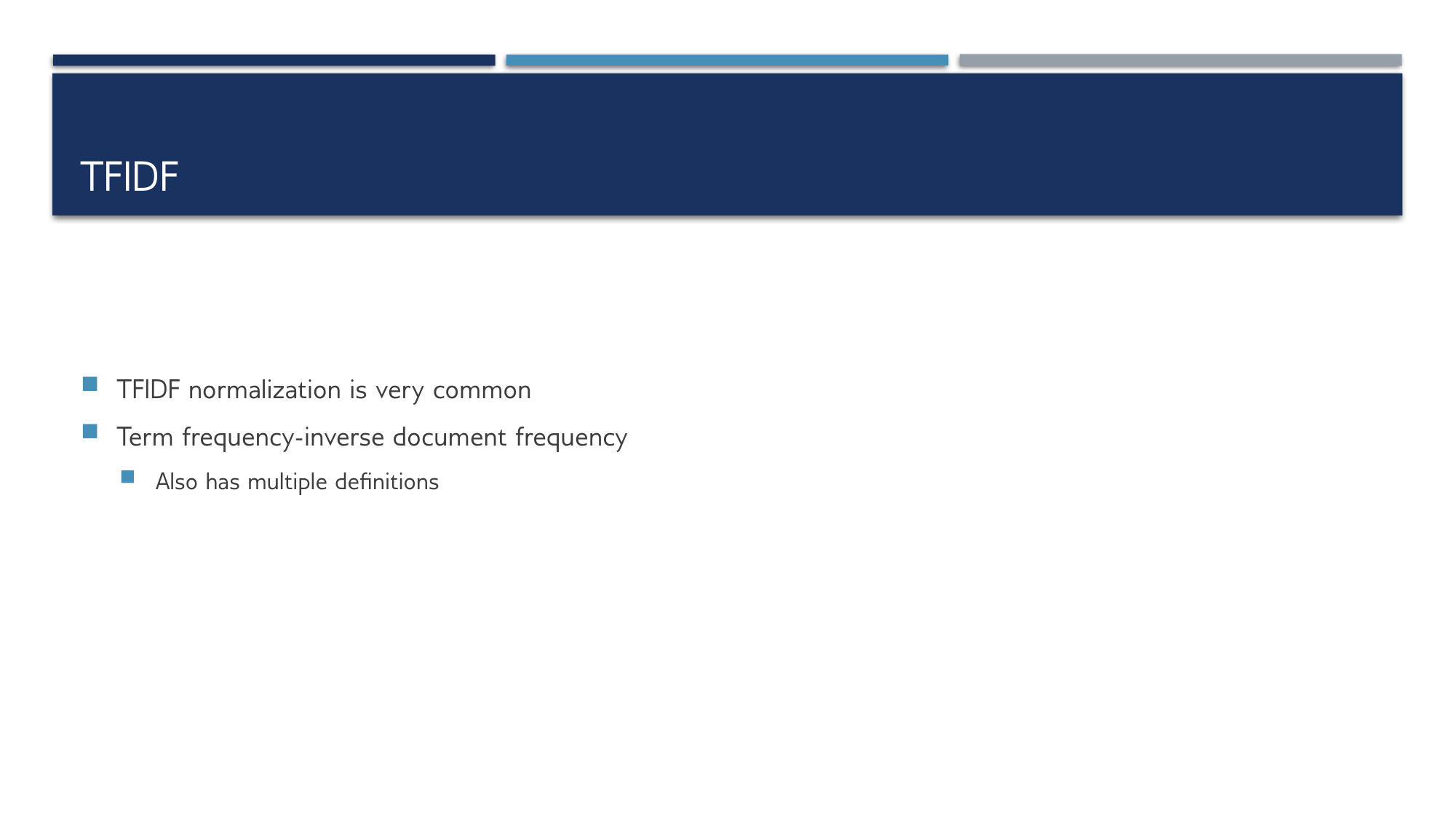

# TFIDF
TFIDF normalization is very common
Term frequency-inverse document frequency
Also has multiple definitions